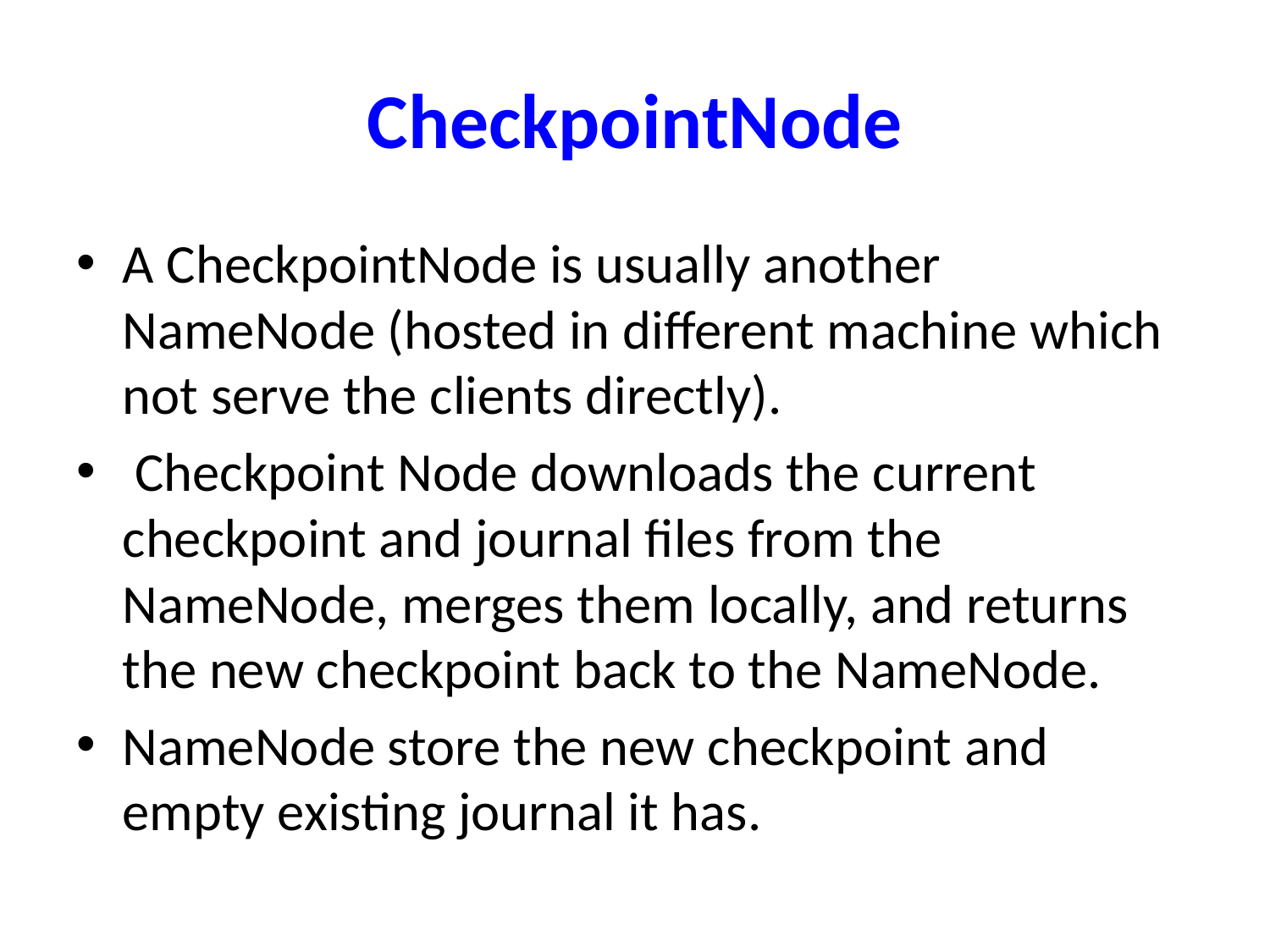

# CheckpointNode
A CheckpointNode is usually another NameNode (hosted in different machine which not serve the clients directly).
 Checkpoint Node downloads the current checkpoint and journal files from the NameNode, merges them locally, and returns the new checkpoint back to the NameNode.
NameNode store the new checkpoint and empty existing journal it has.